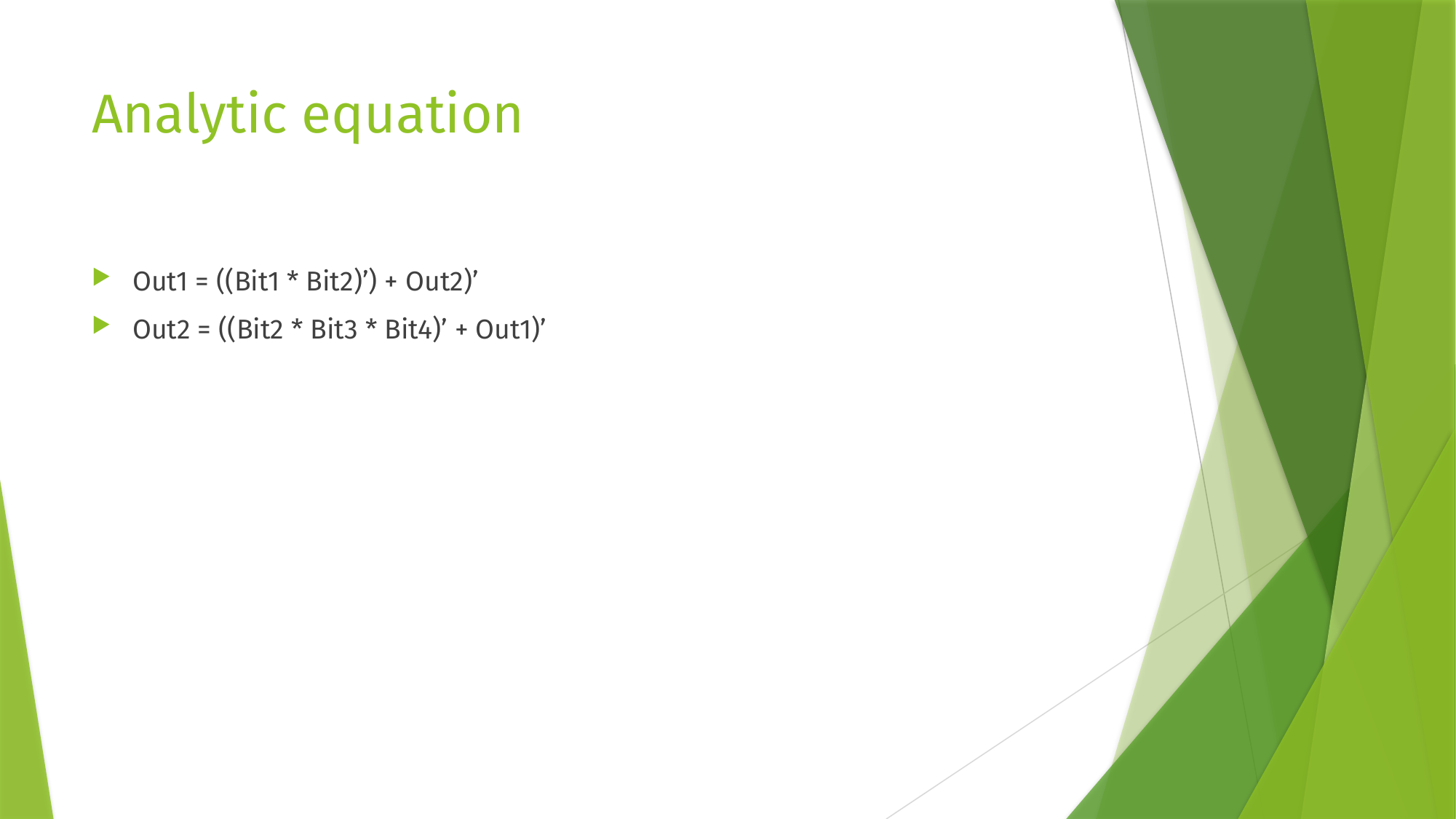

# Analytic equation
Out1 = ((Bit1 * Bit2)’) + Out2)’
Out2 = ((Bit2 * Bit3 * Bit4)’ + Out1)’